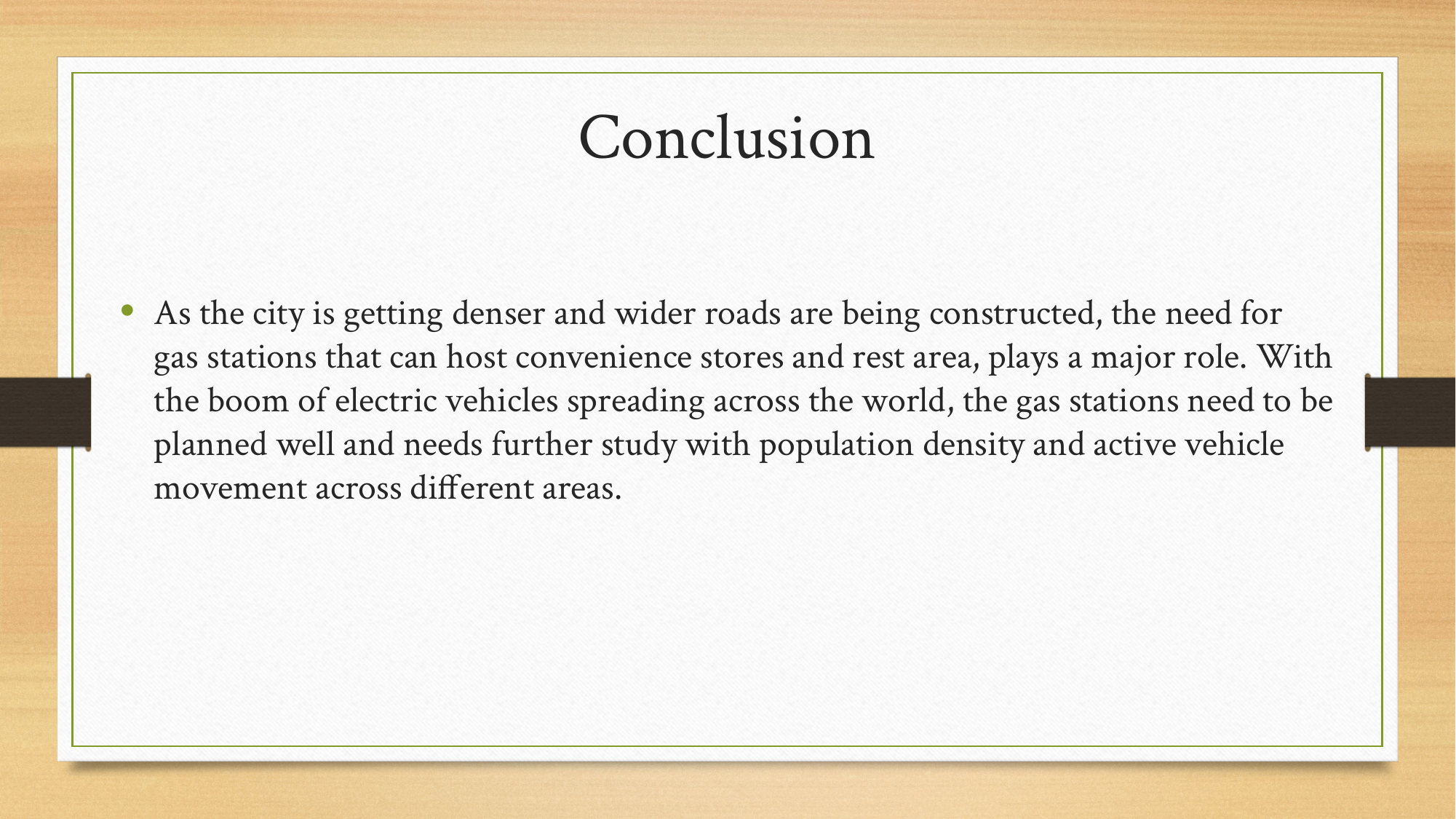

# Conclusion
As the city is getting denser and wider roads are being constructed, the need for gas stations that can host convenience stores and rest area, plays a major role. With the boom of electric vehicles spreading across the world, the gas stations need to be planned well and needs further study with population density and active vehicle movement across different areas.